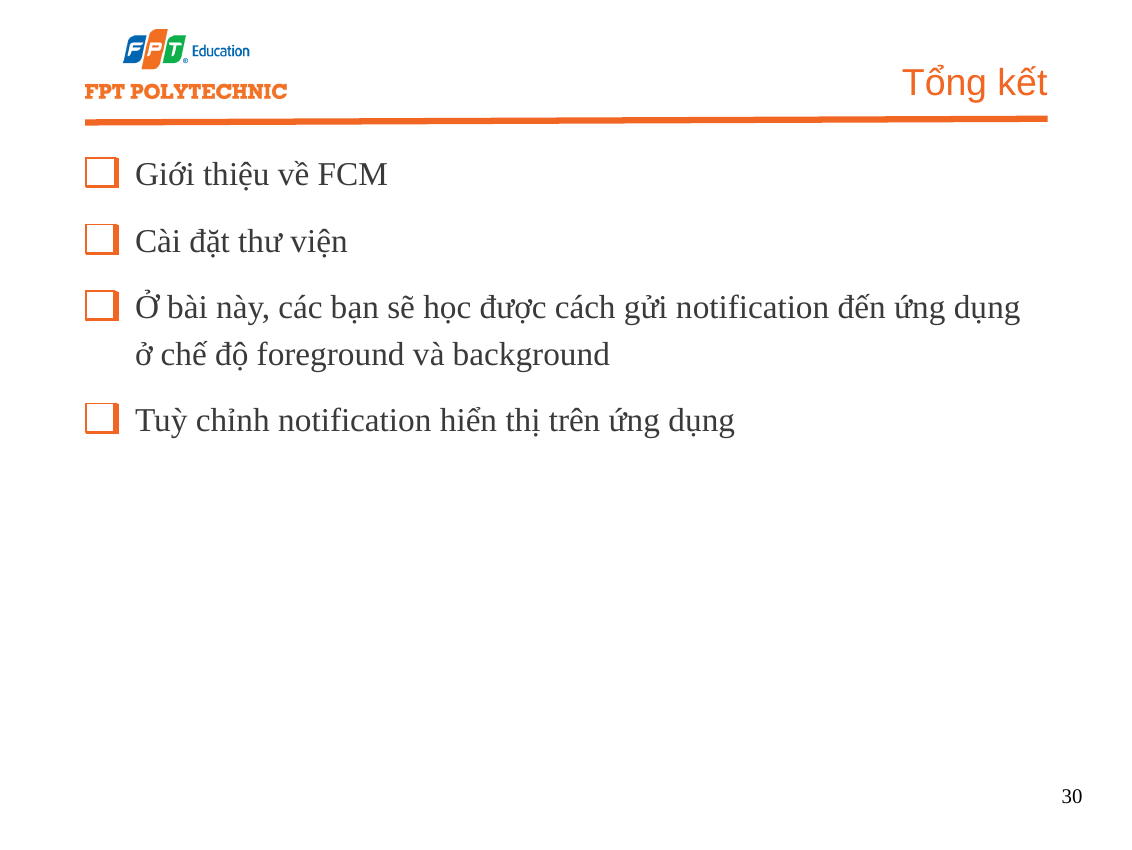

Tổng kết

Giới thiệu về FCM

Cài đặt thư viện

Ở bài này, các bạn sẽ học được cách gửi notification đến ứng dụng ở chế độ foreground và background

Tuỳ chỉnh notification hiển thị trên ứng dụng

30